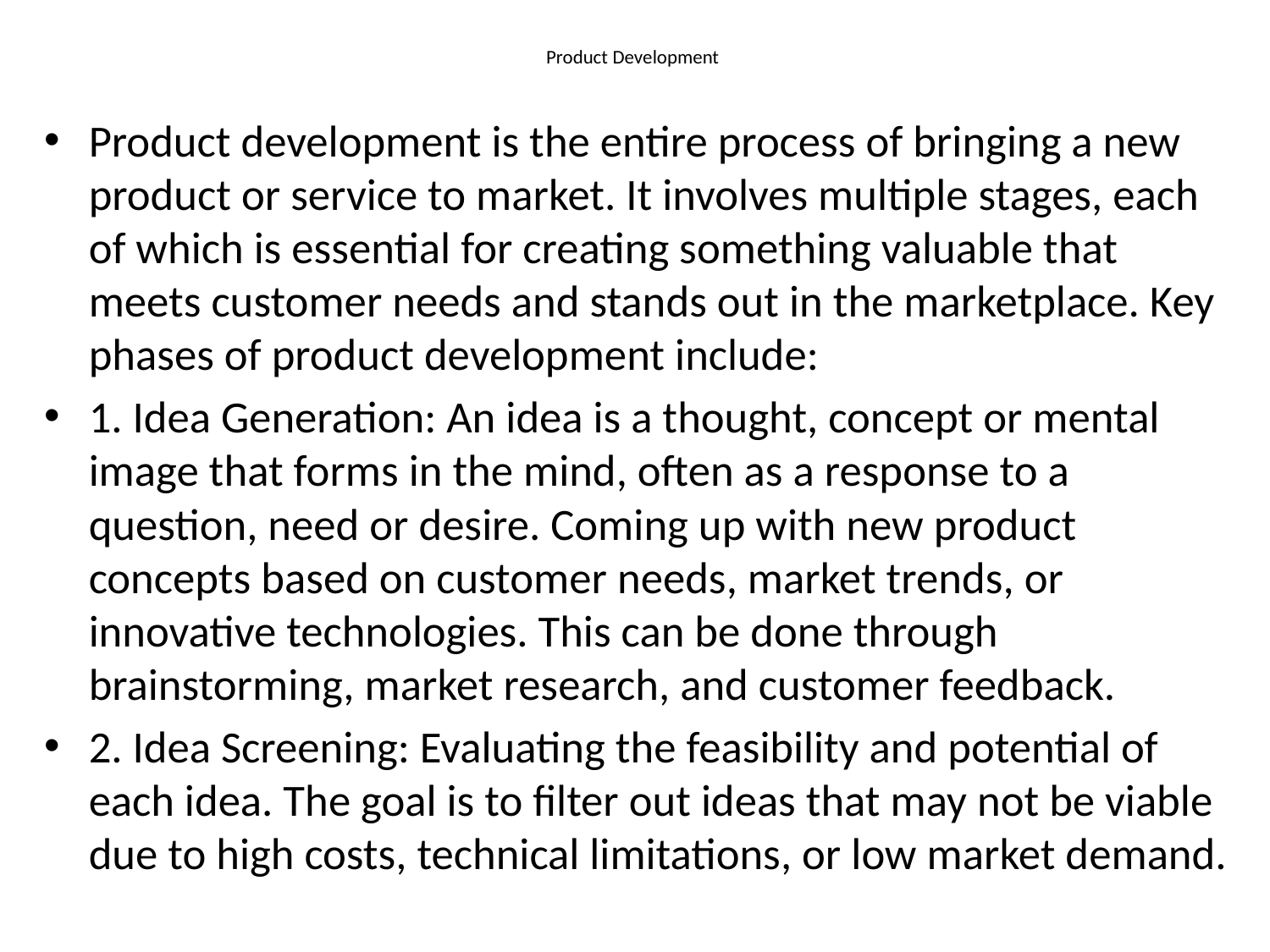

# Product Development
Product development is the entire process of bringing a new product or service to market. It involves multiple stages, each of which is essential for creating something valuable that meets customer needs and stands out in the marketplace. Key phases of product development include:
1. Idea Generation: An idea is a thought, concept or mental image that forms in the mind, often as a response to a question, need or desire. Coming up with new product concepts based on customer needs, market trends, or innovative technologies. This can be done through brainstorming, market research, and customer feedback.
2. Idea Screening: Evaluating the feasibility and potential of each idea. The goal is to filter out ideas that may not be viable due to high costs, technical limitations, or low market demand.